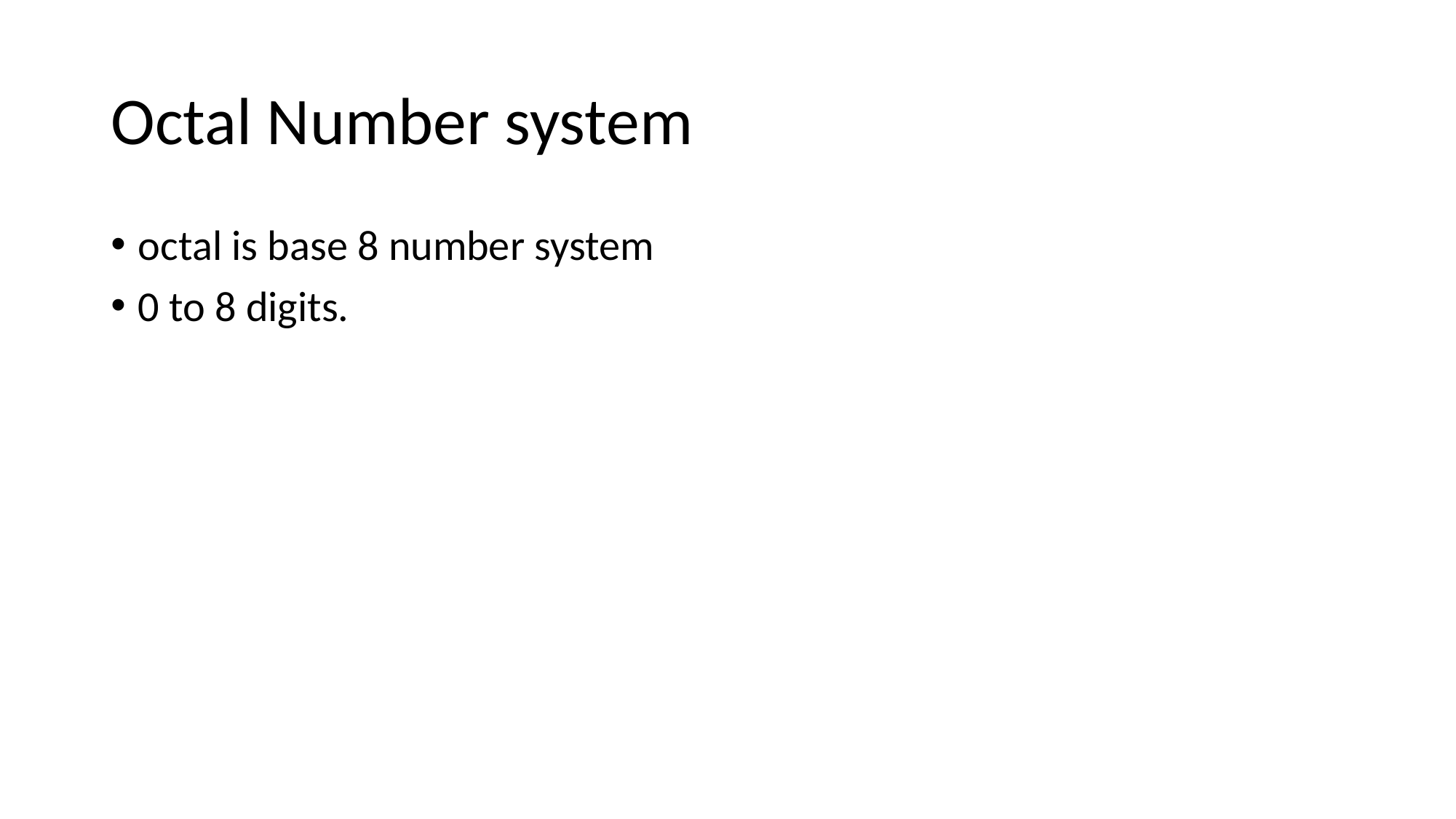

# Octal Number system
octal is base 8 number system
0 to 8 digits.